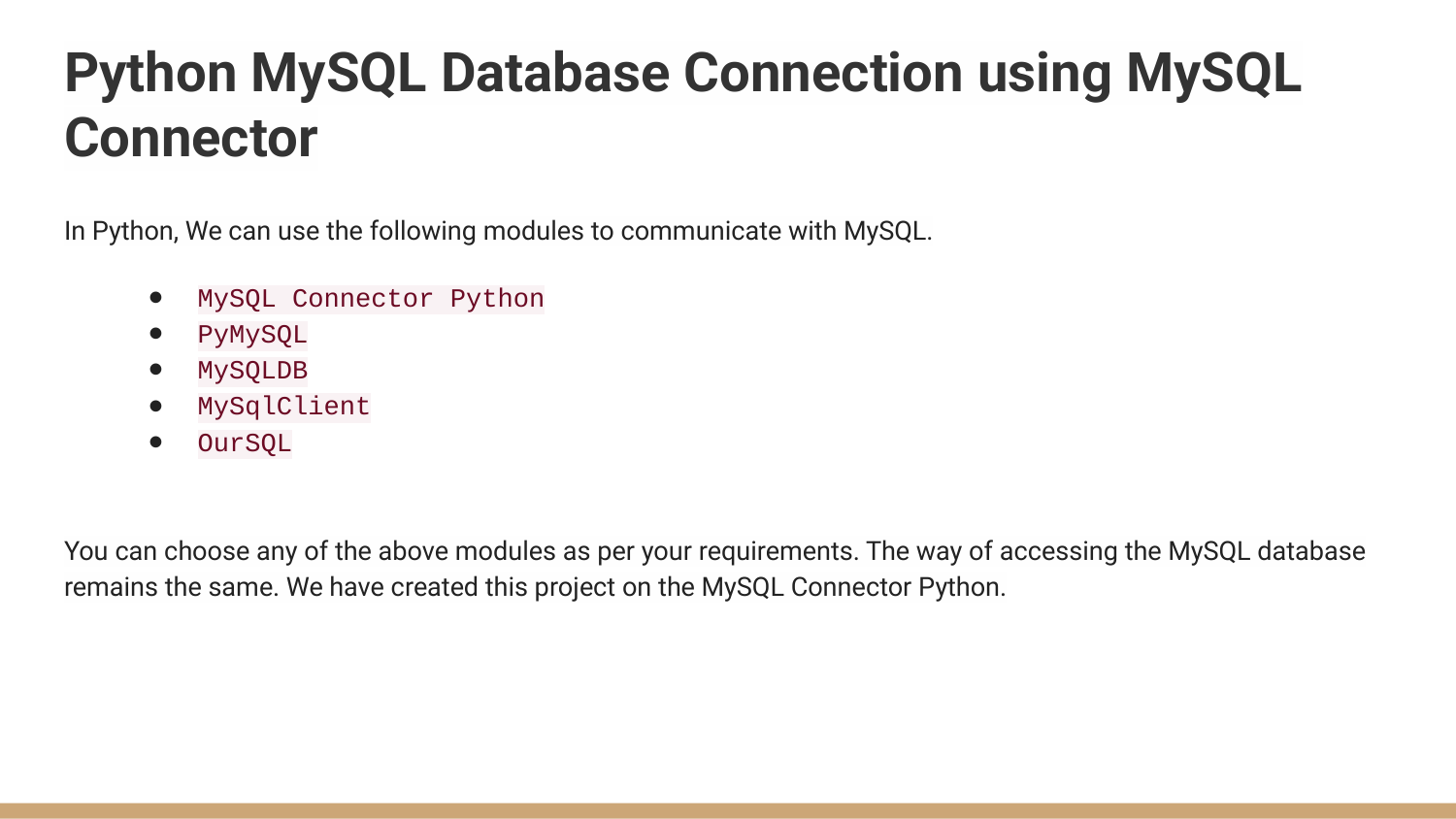

# Python MySQL Database Connection using MySQL Connector
In Python, We can use the following modules to communicate with MySQL.
MySQL Connector Python
PyMySQL
MySQLDB
MySqlClient
OurSQL
You can choose any of the above modules as per your requirements. The way of accessing the MySQL database remains the same. We have created this project on the MySQL Connector Python.